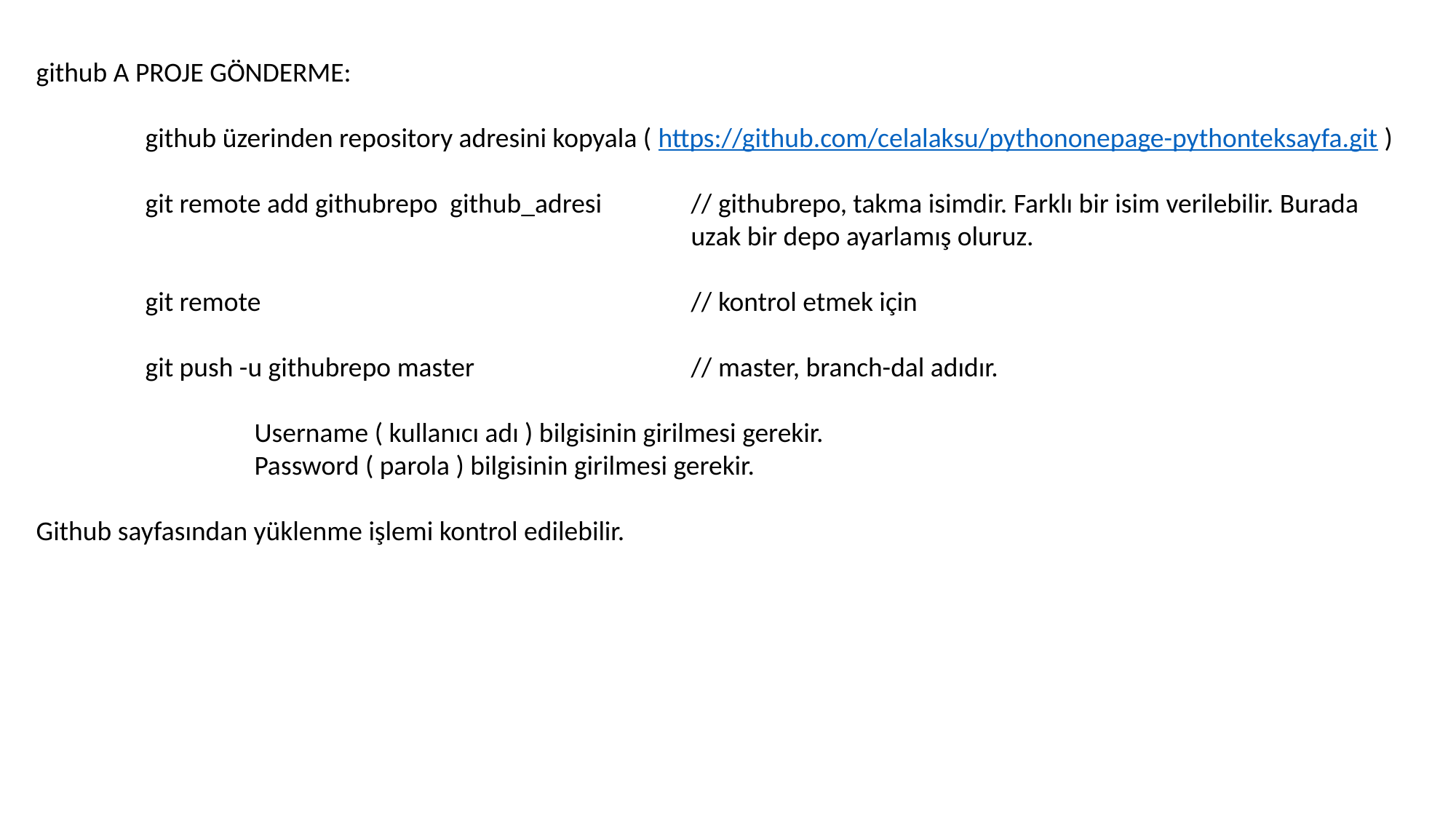

github A PROJE GÖNDERME:

	github üzerinden repository adresini kopyala ( https://github.com/celalaksu/pythononepage-pythonteksayfa.git )

	git remote add githubrepo  github_adresi	// githubrepo, takma isimdir. Farklı bir isim verilebilir. Burada 						uzak bir depo ayarlamış oluruz.

	git remote				// kontrol etmek için

	git push -u githubrepo master		// master, branch-dal adıdır.

		Username ( kullanıcı adı ) bilgisinin girilmesi gerekir.
		Password ( parola ) bilgisinin girilmesi gerekir.

Github sayfasından yüklenme işlemi kontrol edilebilir.